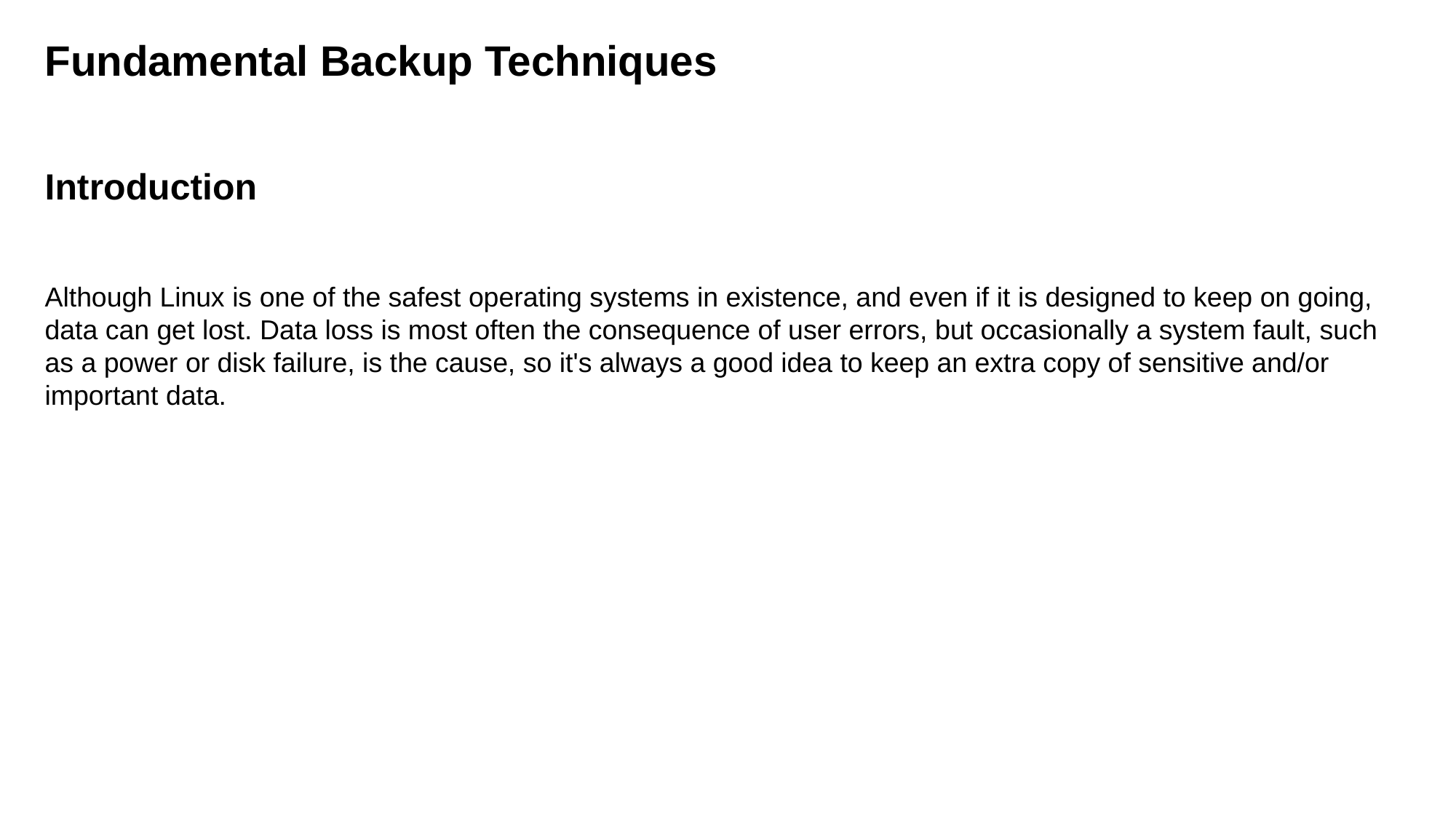

Fundamental Backup Techniques
Introduction
Although Linux is one of the safest operating systems in existence, and even if it is designed to keep on going,
data can get lost. Data loss is most often the consequence of user errors, but occasionally a system fault, such
as a power or disk failure, is the cause, so it's always a good idea to keep an extra copy of sensitive and/or
important data.